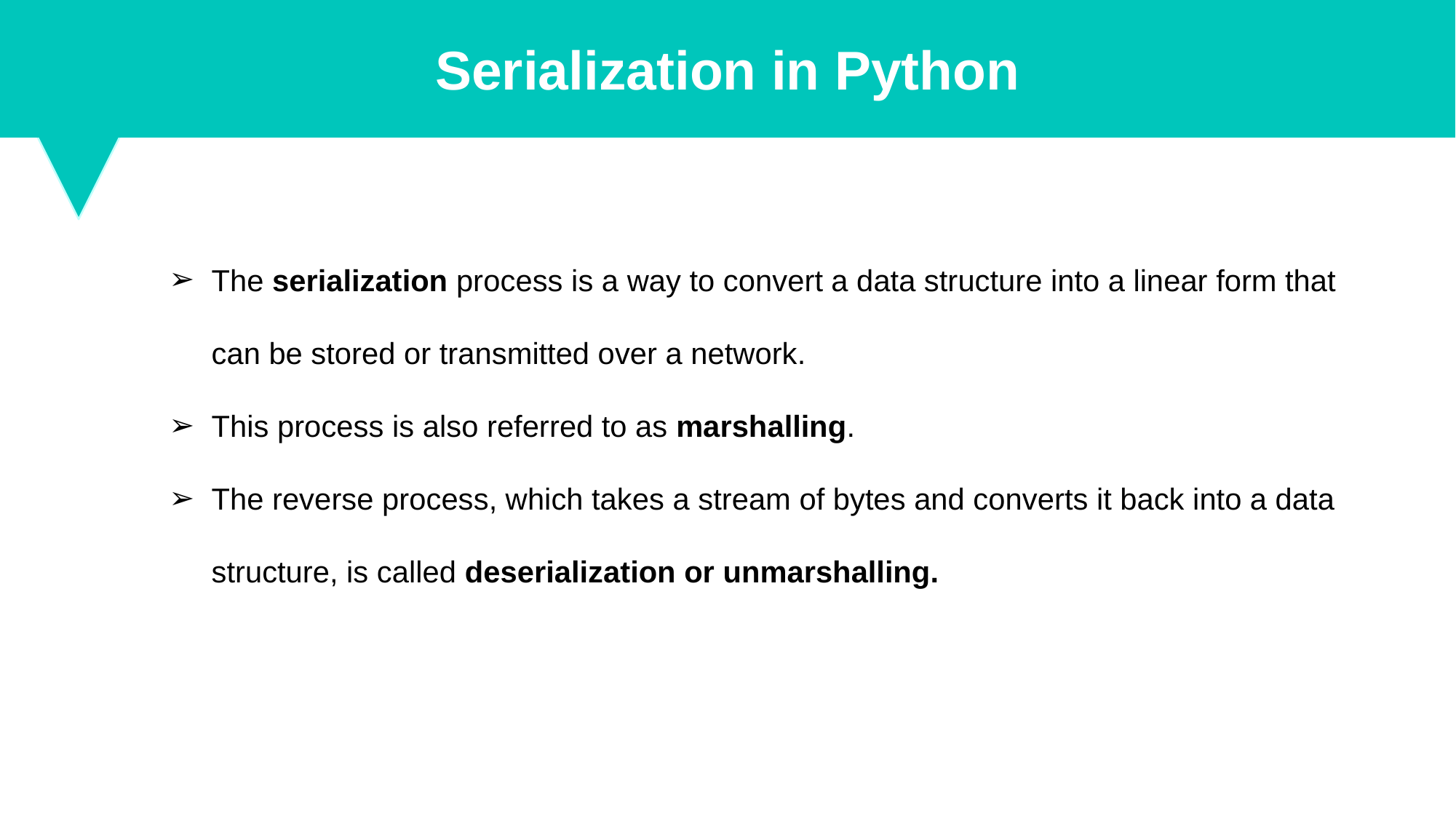

Serialization in Python

The serialization process is a way to convert a data structure into a linear form that can be stored or transmitted over a network.
This process is also referred to as marshalling.
The reverse process, which takes a stream of bytes and converts it back into a data structure, is called deserialization or unmarshalling.